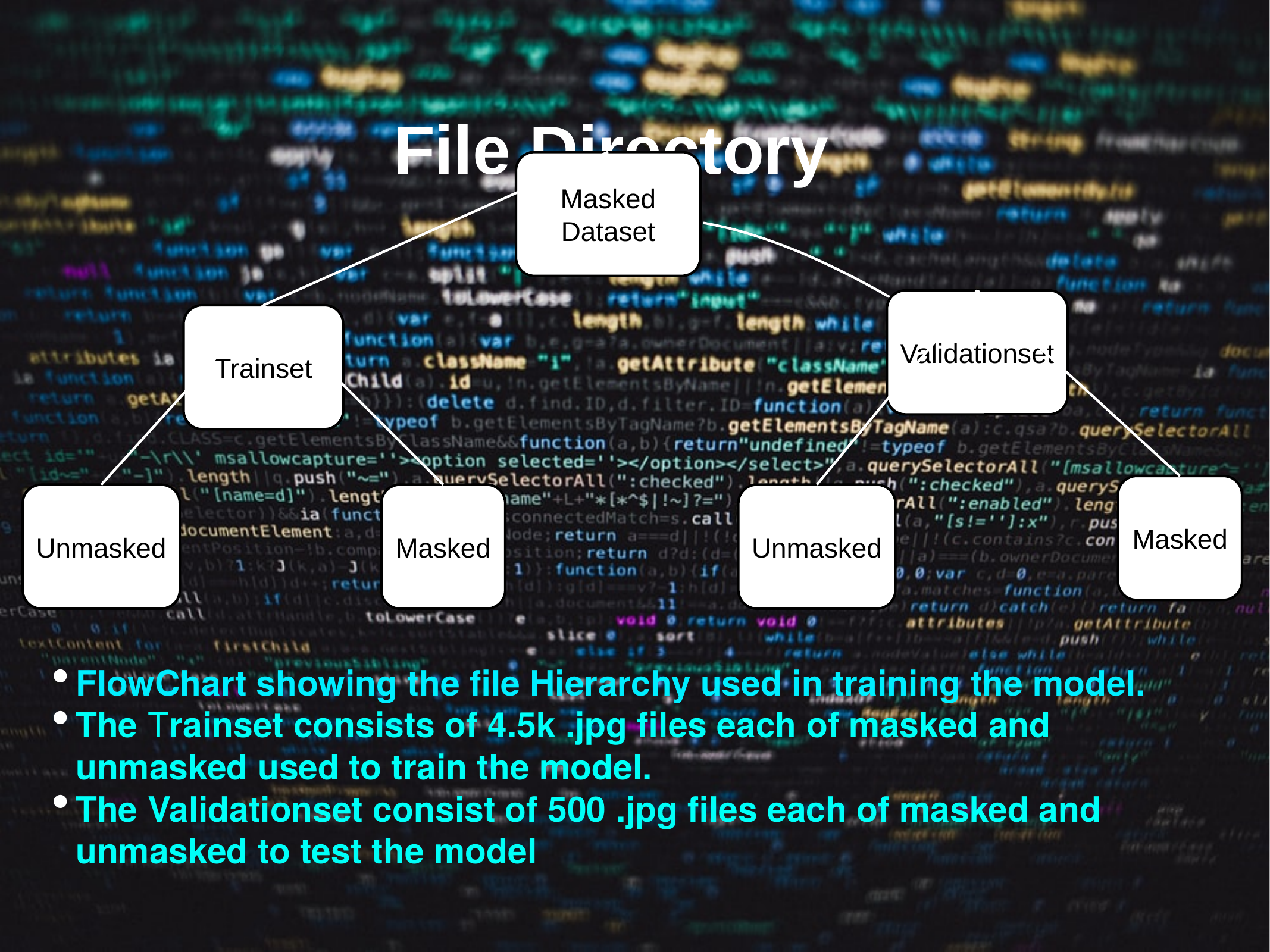

# File Directory
Masked Dataset

Validationset
Trainset
Masked
Unmasked
Masked
Unmasked
FlowChart showing the file Hierarchy used in training the model.
The Trainset consists of 4.5k .jpg files each of masked and unmasked used to train the model.
The Validationset consist of 500 .jpg files each of masked and unmasked to test the model